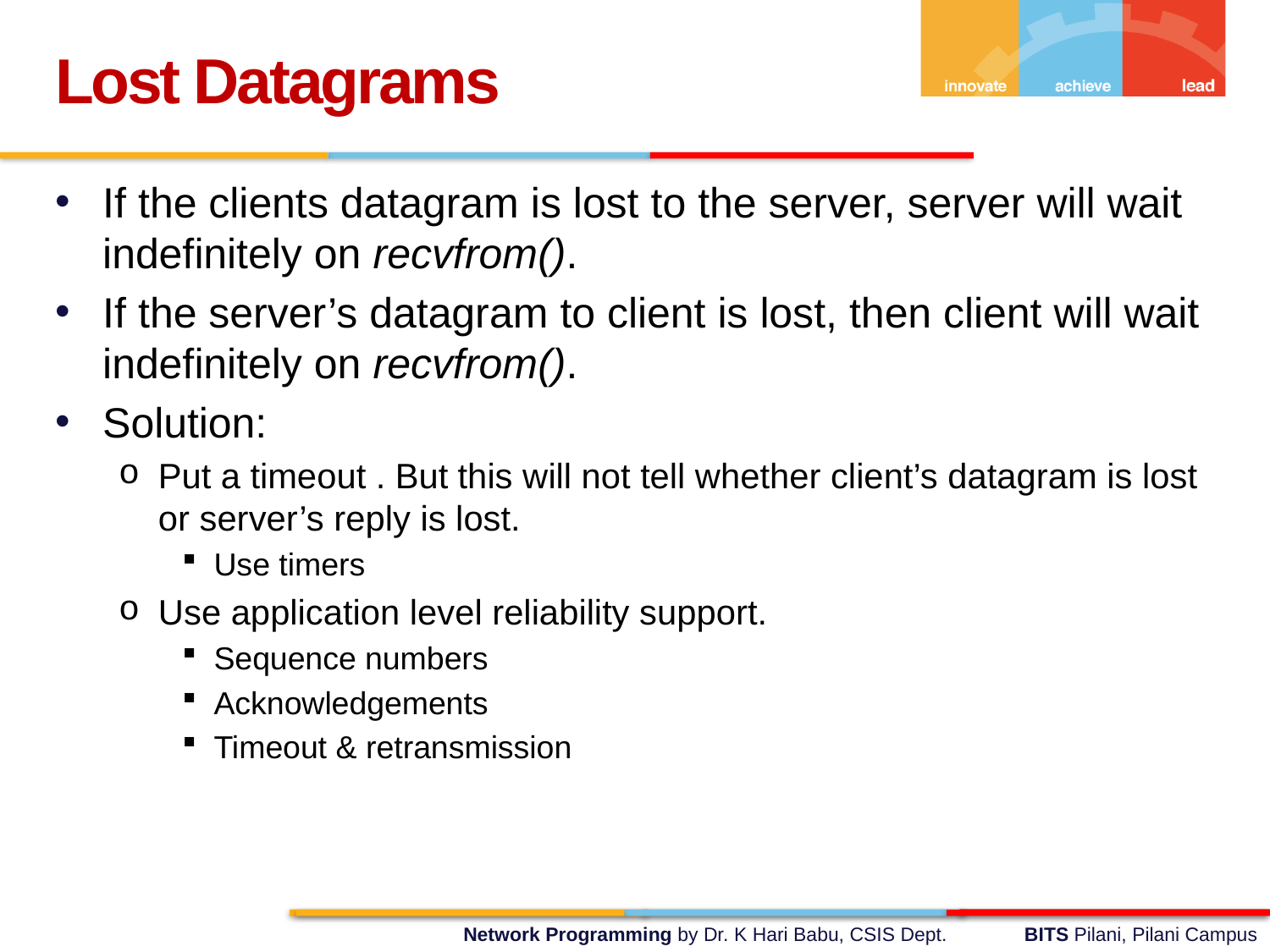

Lost Datagrams
If the clients datagram is lost to the server, server will wait indefinitely on recvfrom().
If the server’s datagram to client is lost, then client will wait indefinitely on recvfrom().
Solution:
Put a timeout . But this will not tell whether client’s datagram is lost or server’s reply is lost.
Use timers
Use application level reliability support.
Sequence numbers
Acknowledgements
Timeout & retransmission